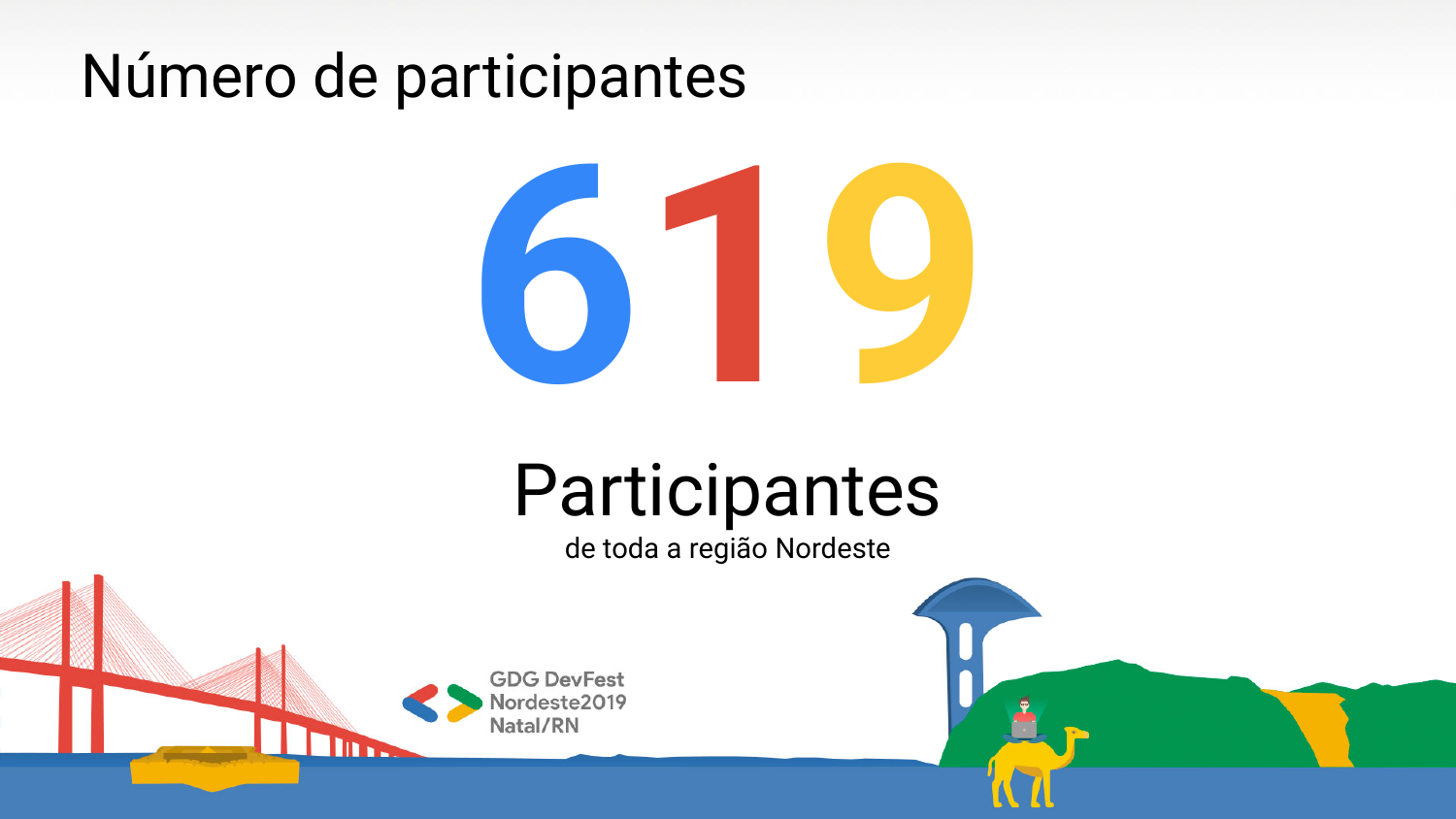

Número de participantes
619
Participantes
de toda a região Nordeste